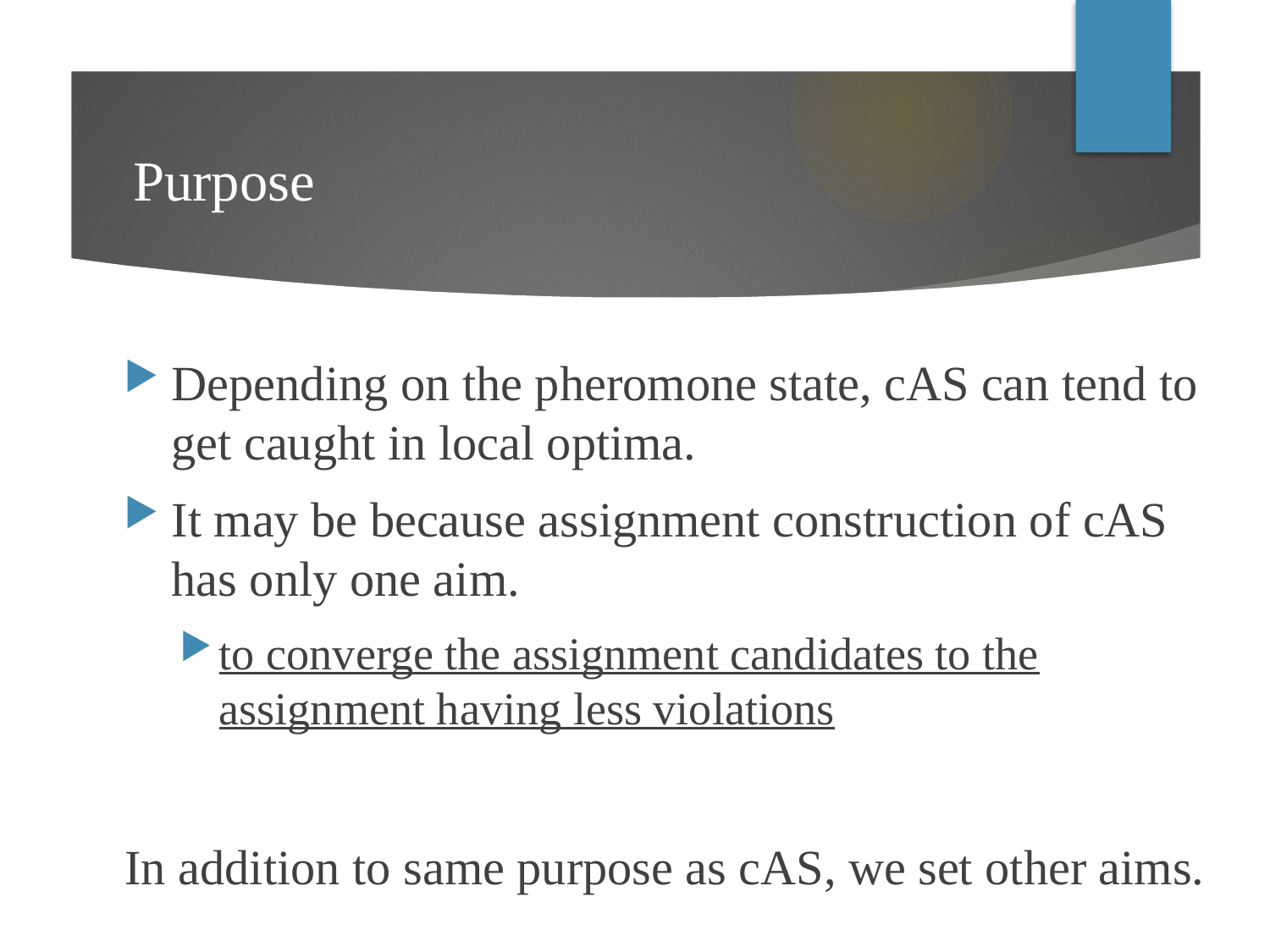

# Purpose
Depending on the pheromone state, cAS can tend to get caught in local optima.
It may be because assignment construction of cAS has only one aim.
to converge the assignment candidates to the assignment having less violations

In addition to same purpose as cAS, we set other aims.